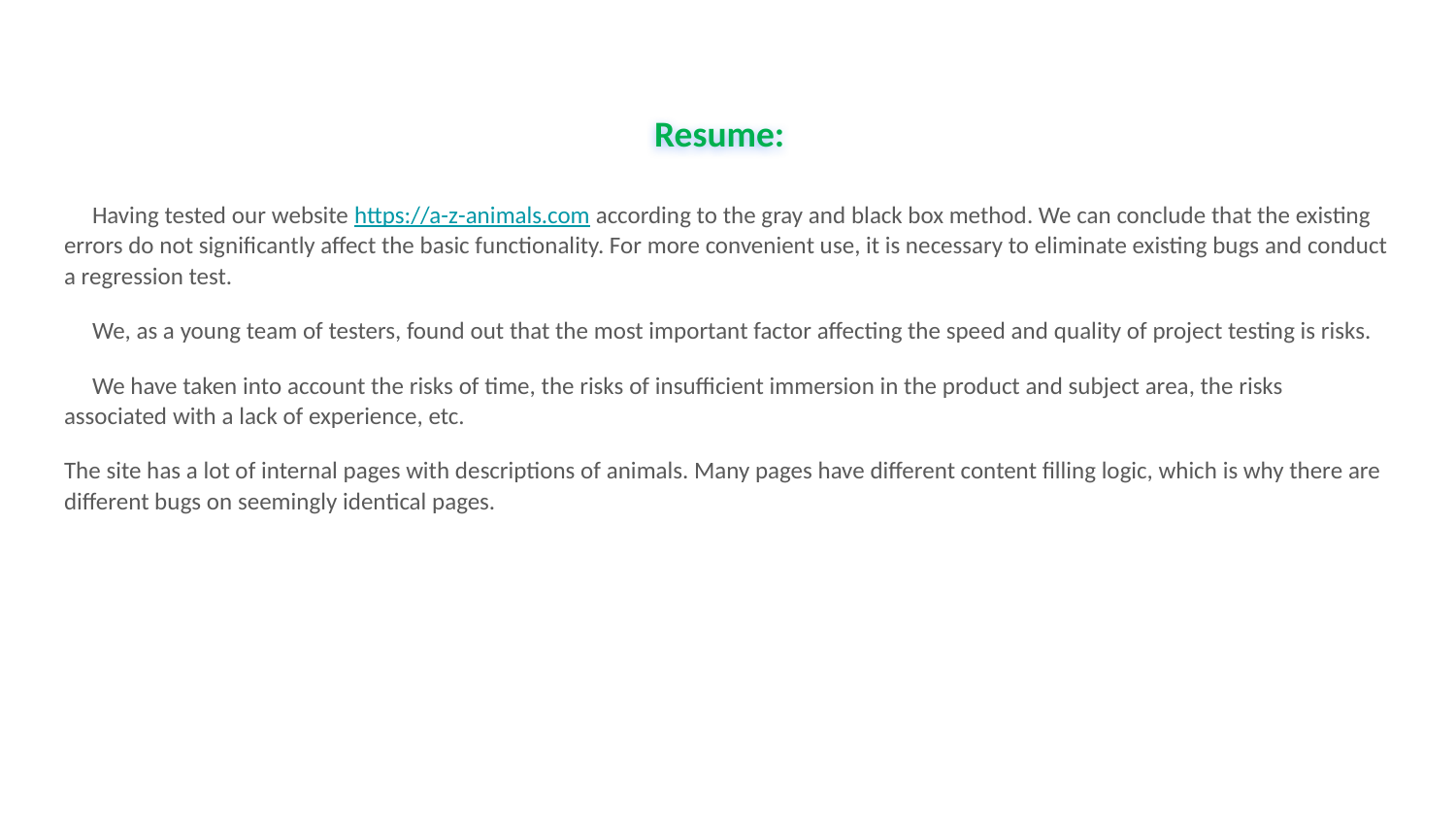

Resume:
     Having tested our website https://a-z-animals.com according to the gray and black box method. We can conclude that the existing errors do not significantly affect the basic functionality. For more convenient use, it is necessary to eliminate existing bugs and conduct a regression test.
     We, as a young team of testers, found out that the most important factor affecting the speed and quality of project testing is risks.
     We have taken into account the risks of time, the risks of insufficient immersion in the product and subject area, the risks associated with a lack of experience, etc.
The site has a lot of internal pages with descriptions of animals. Many pages have different content filling logic, which is why there are different bugs on seemingly identical pages.